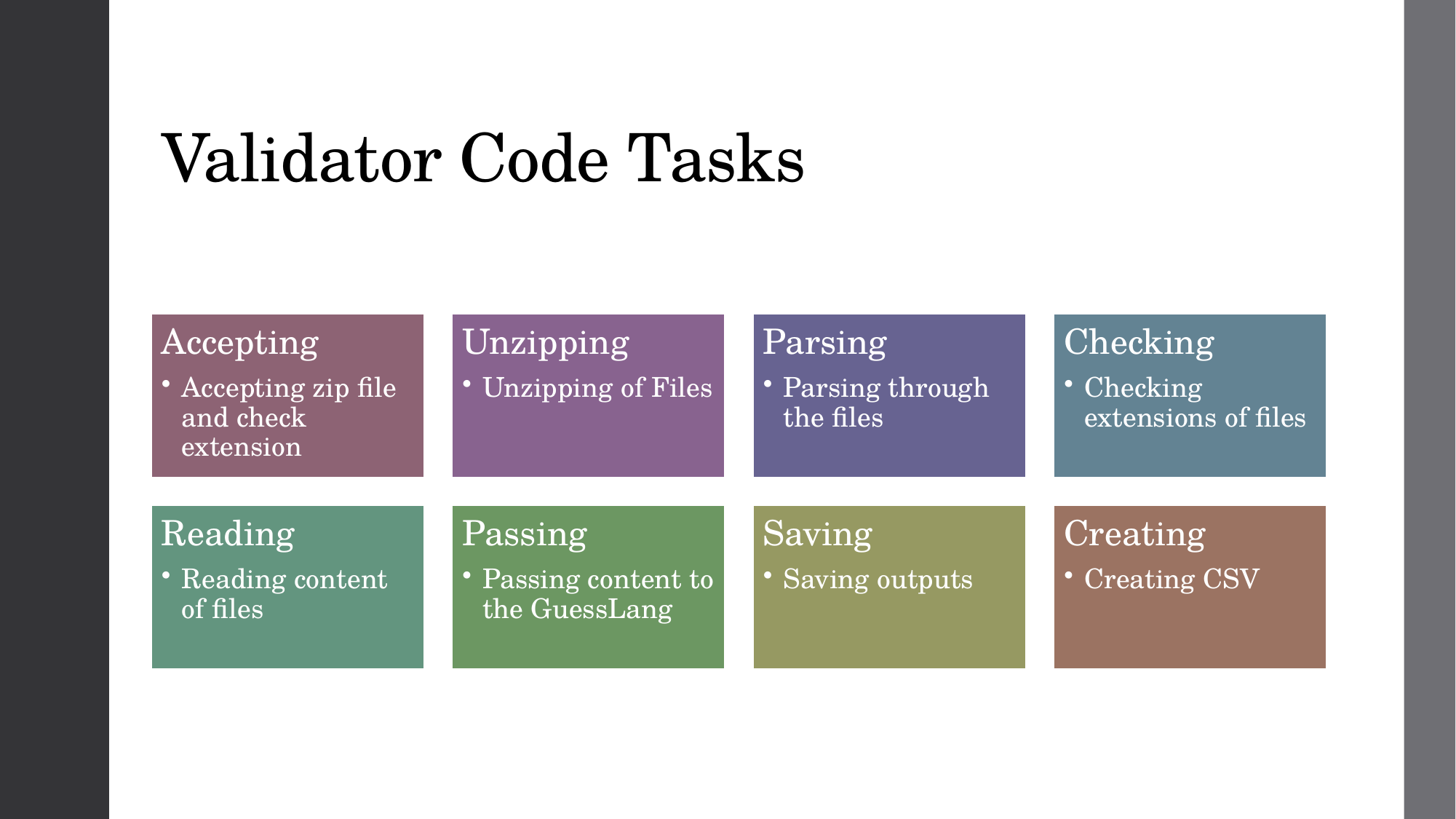

# Validator Code Tasks
Accepting
Accepting zip file and check extension
Unzipping
Unzipping of Files
Parsing
Parsing through the files
Checking
Checking extensions of files
Reading
Reading content of files
Passing
Passing content to the GuessLang
Saving
Saving outputs
Creating
Creating CSV